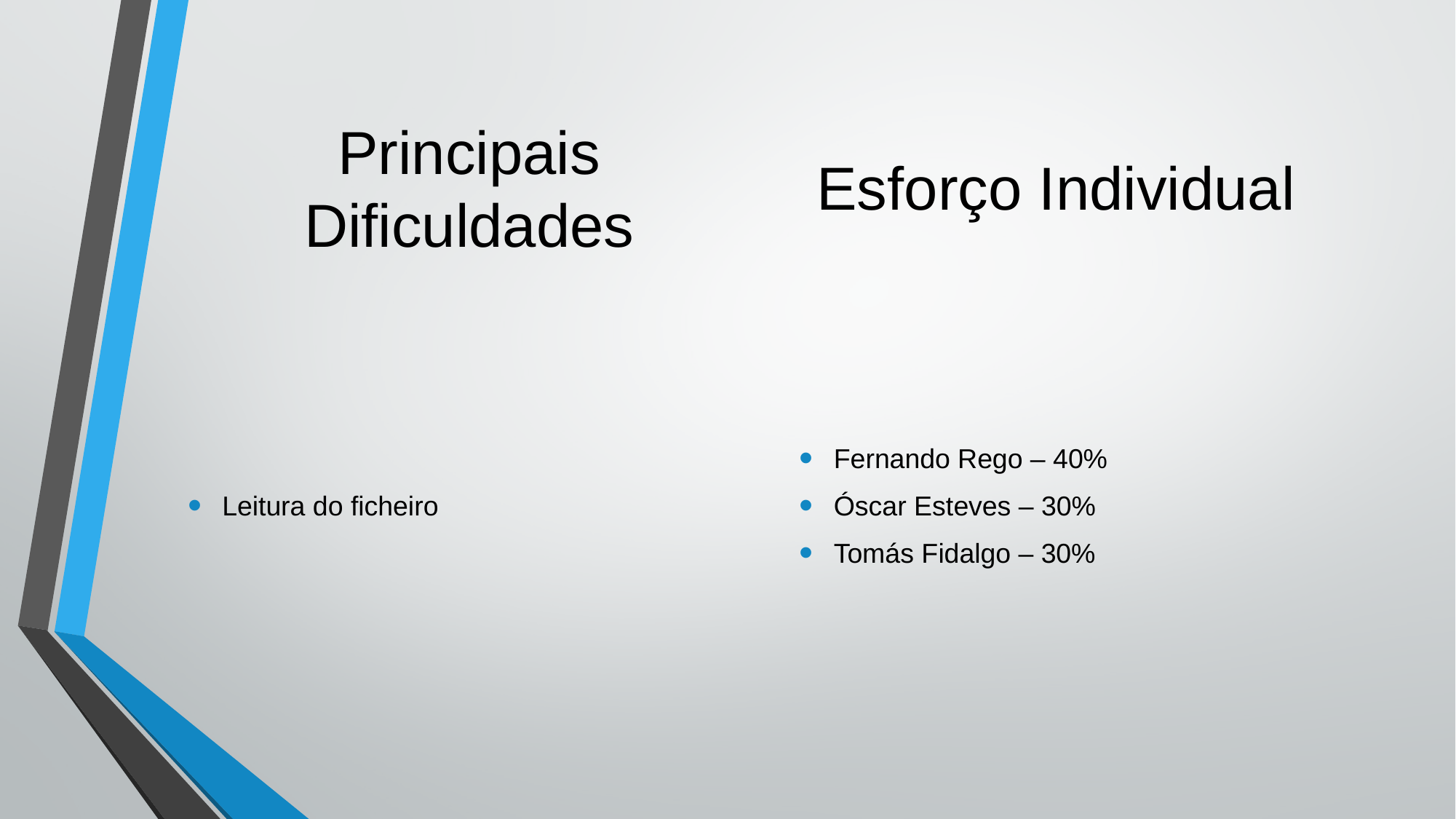

# Principais Dificuldades
Esforço Individual
Leitura do ficheiro
Fernando Rego – 40%
Óscar Esteves – 30%
Tomás Fidalgo – 30%